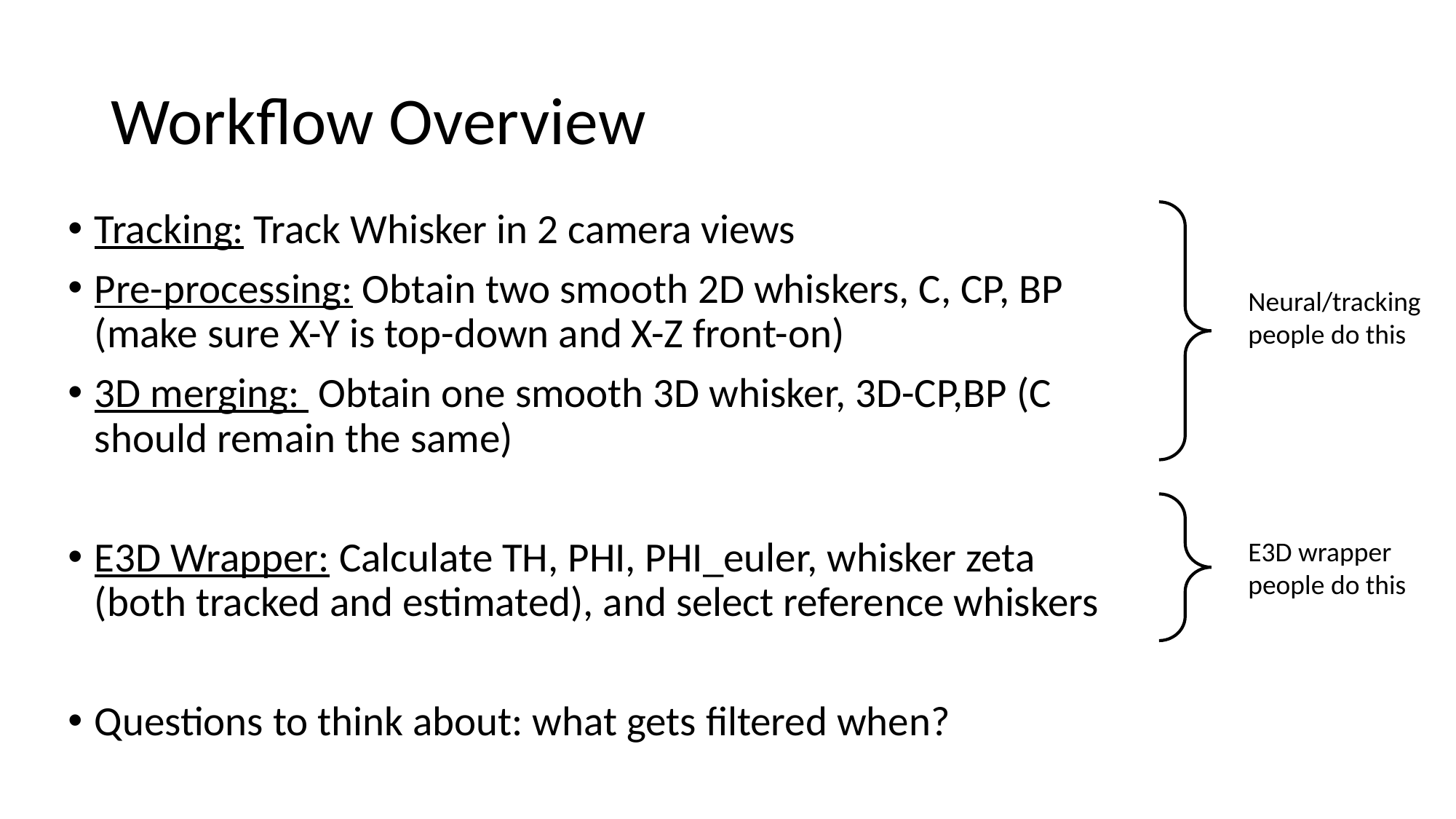

# Workflow Overview
Tracking: Track Whisker in 2 camera views
Pre-processing: Obtain two smooth 2D whiskers, C, CP, BP
(make sure X-Y is top-down and X-Z front-on)
3D merging:  Obtain one smooth 3D whisker, 3D-CP,BP (C should remain the same)

E3D Wrapper: Calculate TH, PHI, PHI_euler, whisker zeta (both tracked and estimated), and select reference whiskers

Questions to think about: what gets filtered when?

Neural/tracking people do this

E3D wrapper people do this